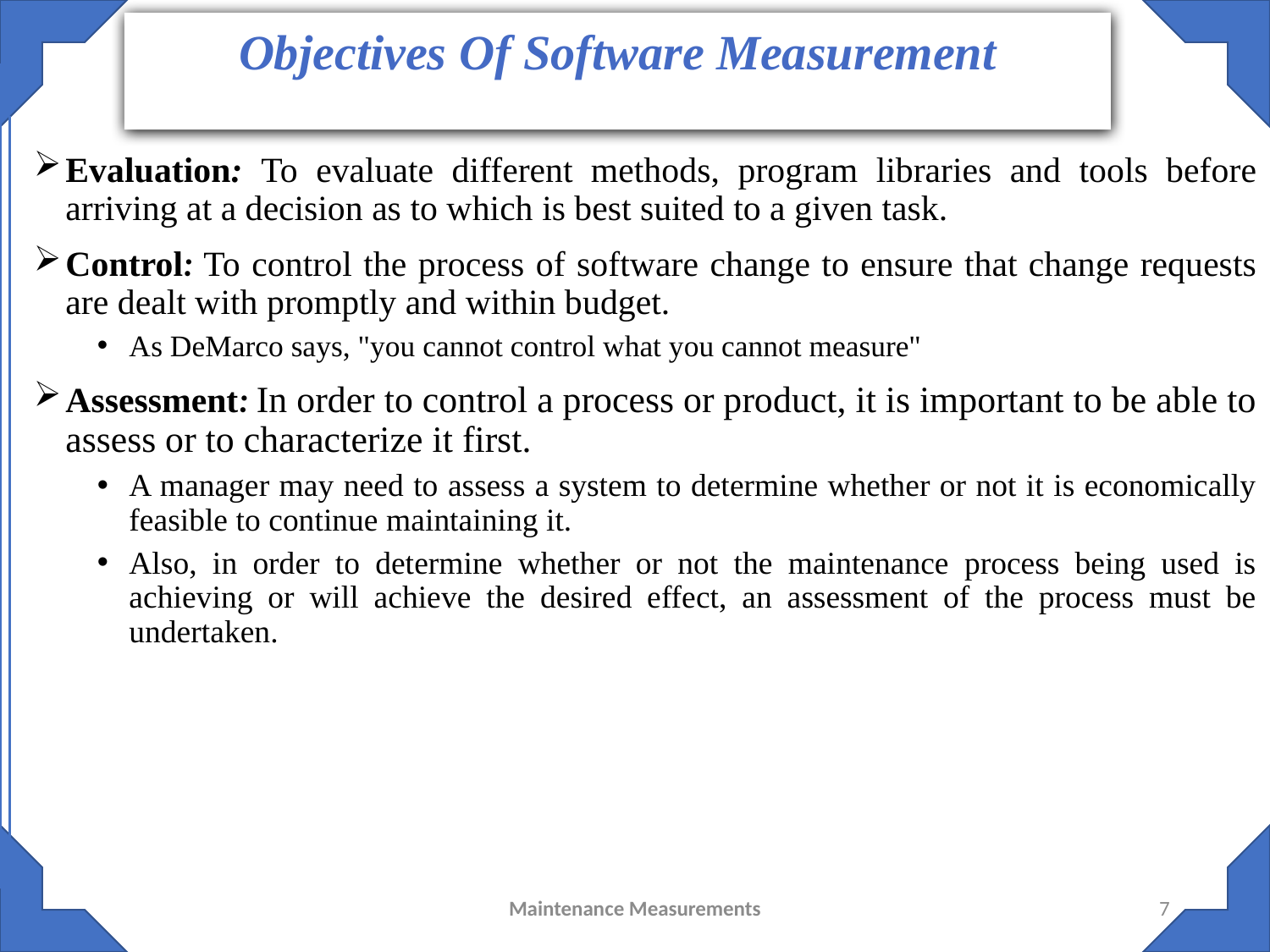

Objectives Of Software Measurement

#
Evaluation: To evaluate different methods, program libraries and tools before arriving at a decision as to which is best suited to a given task.
Control: To control the process of software change to ensure that change requests are dealt with promptly and within budget.
As DeMarco says, "you cannot control what you cannot measure"
Assessment: In order to control a process or product, it is important to be able to assess or to characterize it first.
A manager may need to assess a system to determine whether or not it is economically feasible to continue maintaining it.
Also, in order to determine whether or not the maintenance process being used is achieving or will achieve the desired effect, an assessment of the process must be undertaken.
Maintenance Measurements
7